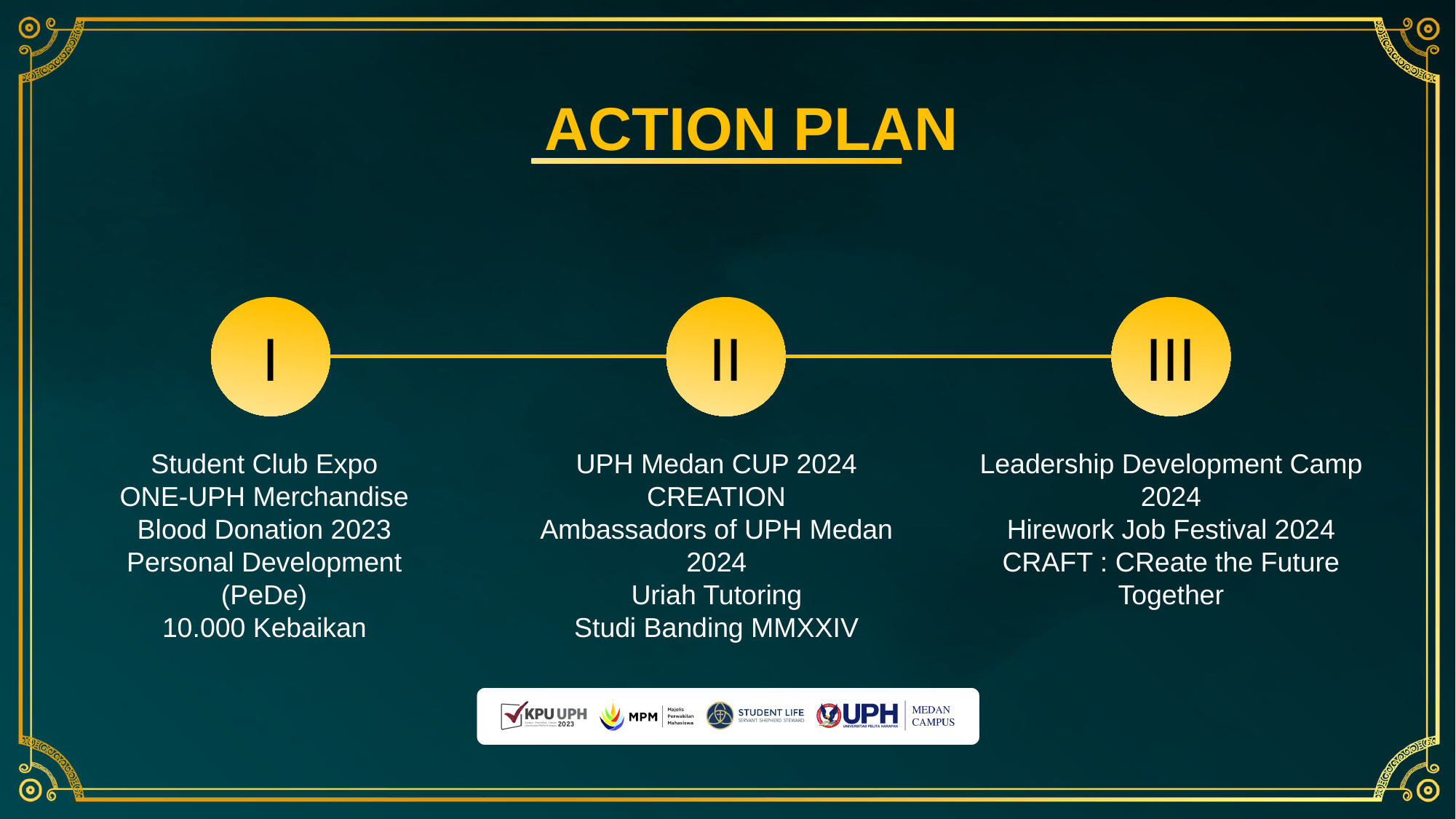

ACTION PLAN

I
III
II
Student Club Expo
ONE-UPH Merchandise
Blood Donation 2023
Personal Development (PeDe)
10.000 Kebaikan
UPH Medan CUP 2024
CREATION
Ambassadors of UPH Medan 2024
Uriah Tutoring
Studi Banding MMXXIV
Leadership Development Camp 2024
Hirework Job Festival 2024
CRAFT : CReate the Future Together